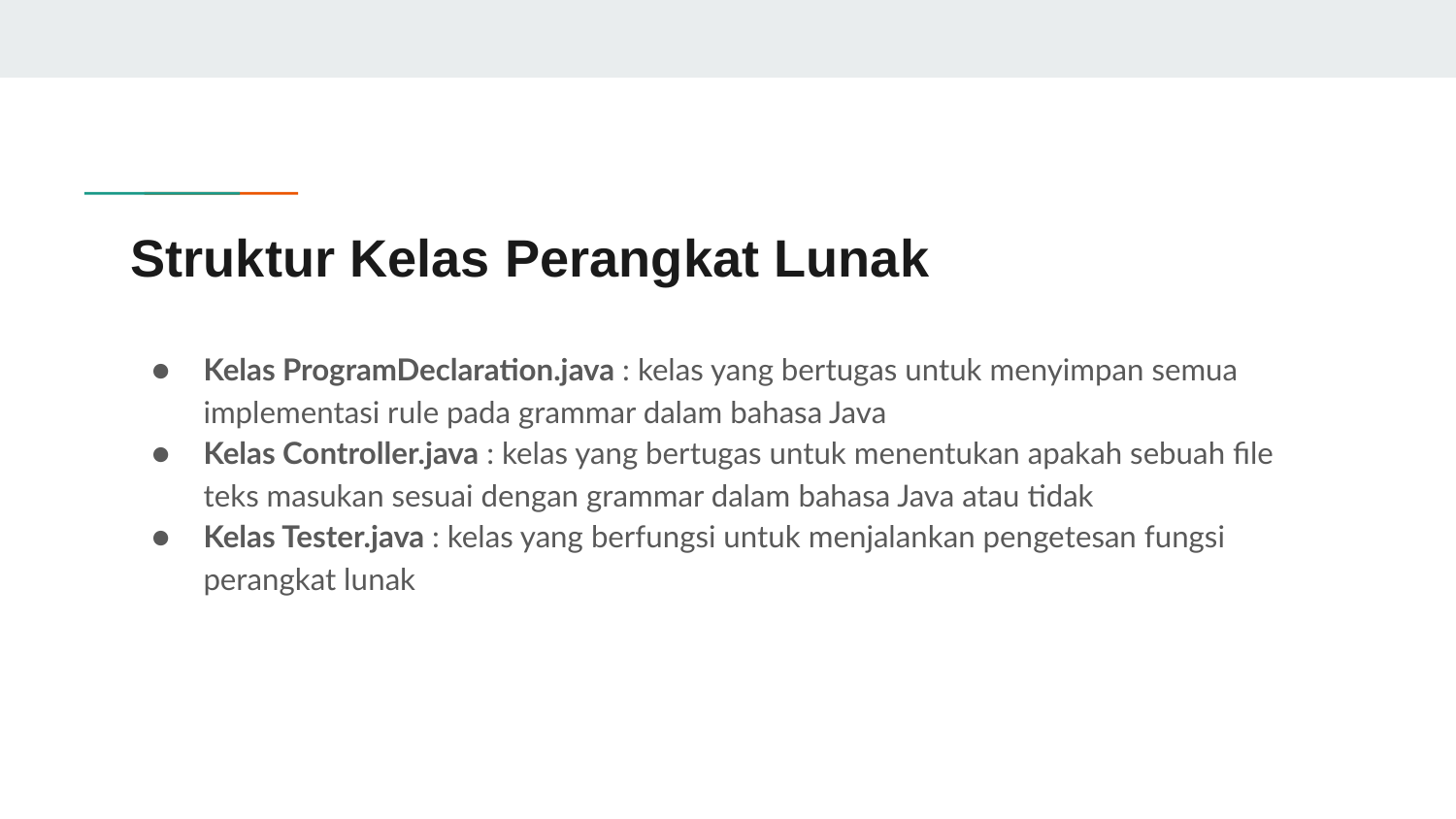

# Struktur Kelas Perangkat Lunak
Kelas ProgramDeclaration.java : kelas yang bertugas untuk menyimpan semua implementasi rule pada grammar dalam bahasa Java
Kelas Controller.java : kelas yang bertugas untuk menentukan apakah sebuah file teks masukan sesuai dengan grammar dalam bahasa Java atau tidak
Kelas Tester.java : kelas yang berfungsi untuk menjalankan pengetesan fungsi perangkat lunak